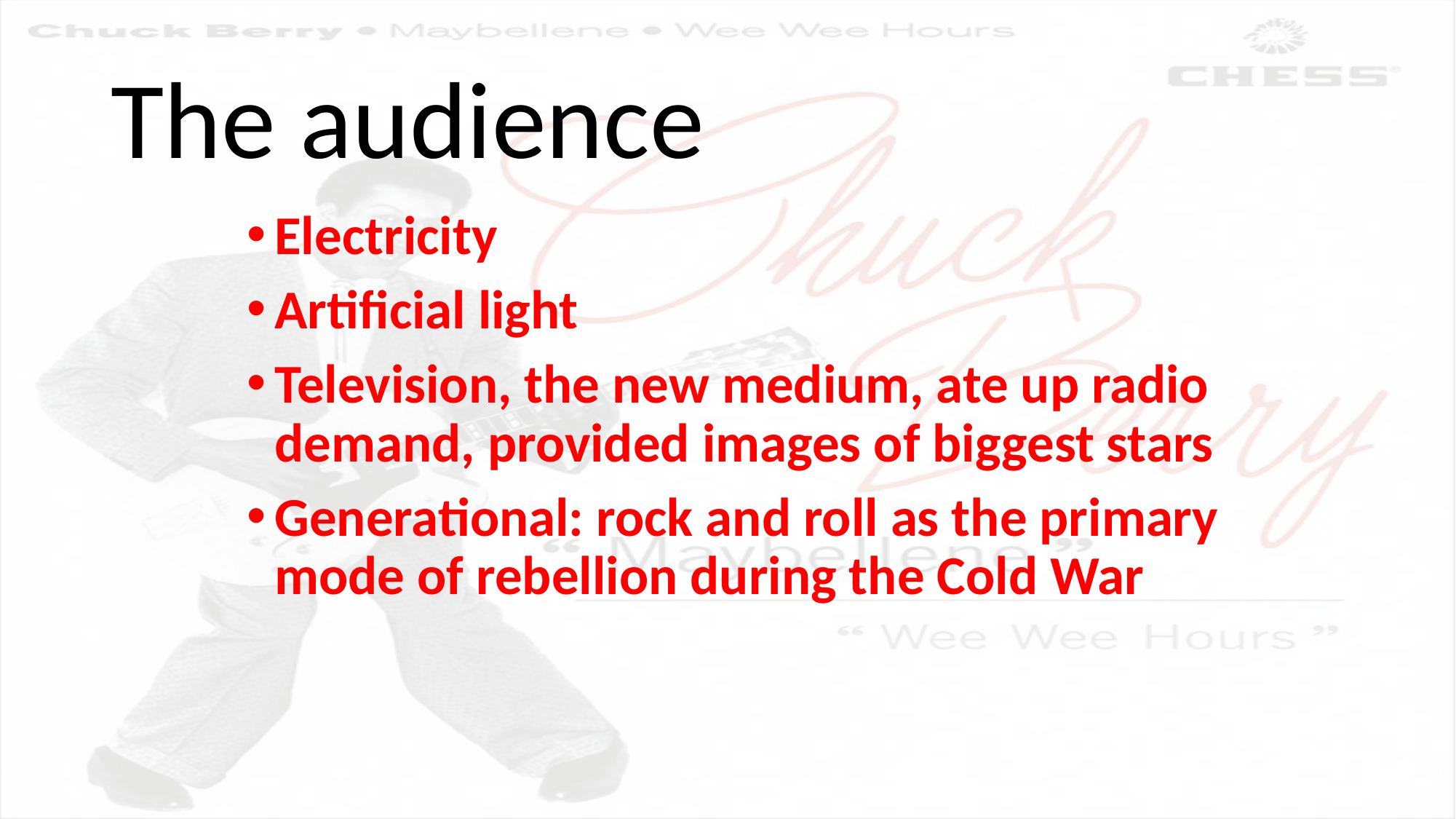

# The audience
Electricity
Artificial light
Television, the new medium, ate up radio demand, provided images of biggest stars
Generational: rock and roll as the primary mode of rebellion during the Cold War